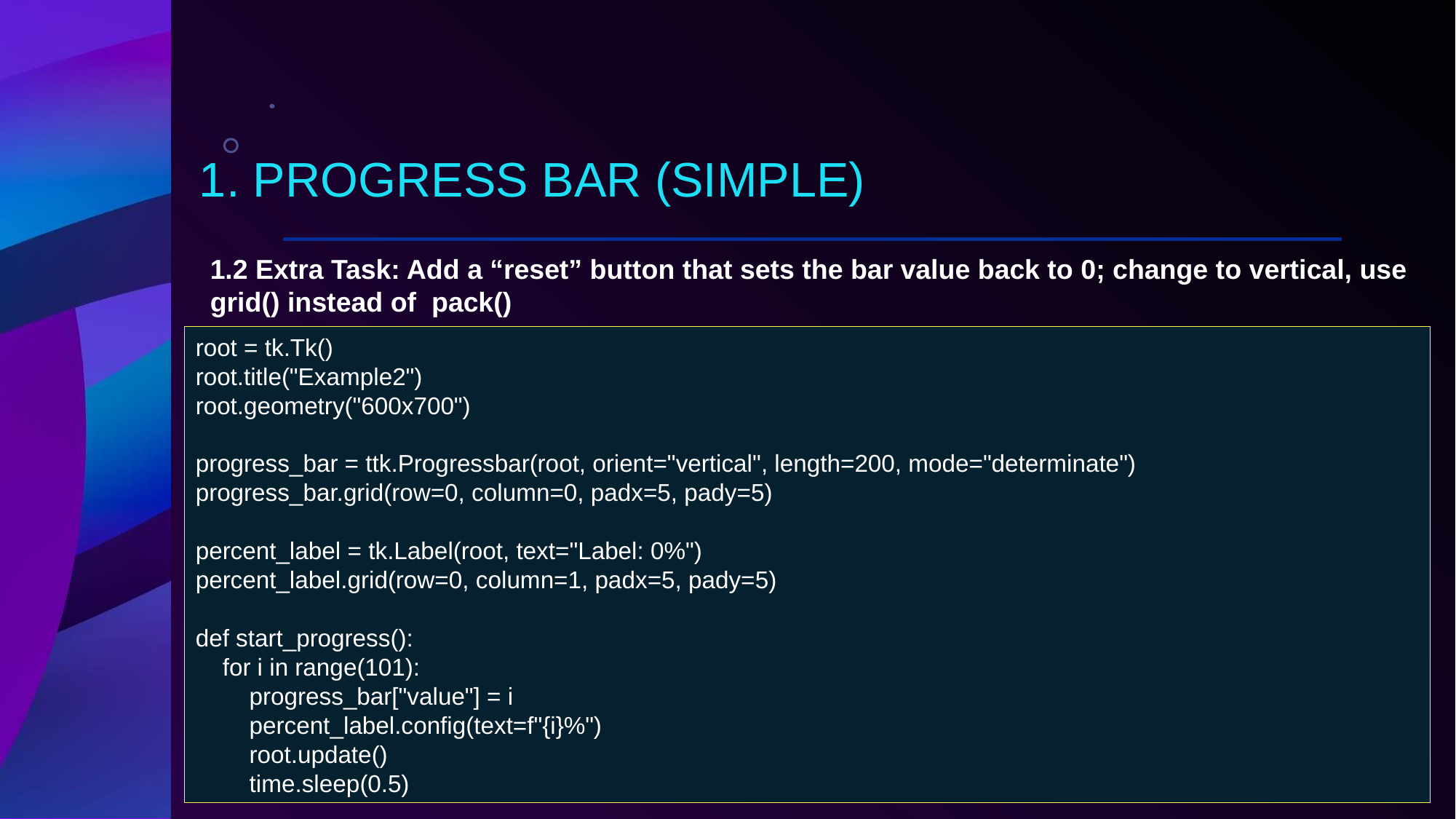

# 1. Progress bar (simple)
1.2 Extra Task: Add a “reset” button that sets the bar value back to 0; change to vertical, use grid() instead of  pack()
root = tk.Tk()
root.title("Example2")
root.geometry("600x700")

progress_bar = ttk.Progressbar(root, orient="vertical", length=200, mode="determinate")
progress_bar.grid(row=0, column=0, padx=5, pady=5)

percent_label = tk.Label(root, text="Label: 0%")
percent_label.grid(row=0, column=1, padx=5, pady=5)

def start_progress():
    for i in range(101):
        progress_bar["value"] = i
        percent_label.config(text=f"{i}%")
        root.update()
        time.sleep(0.5)
15